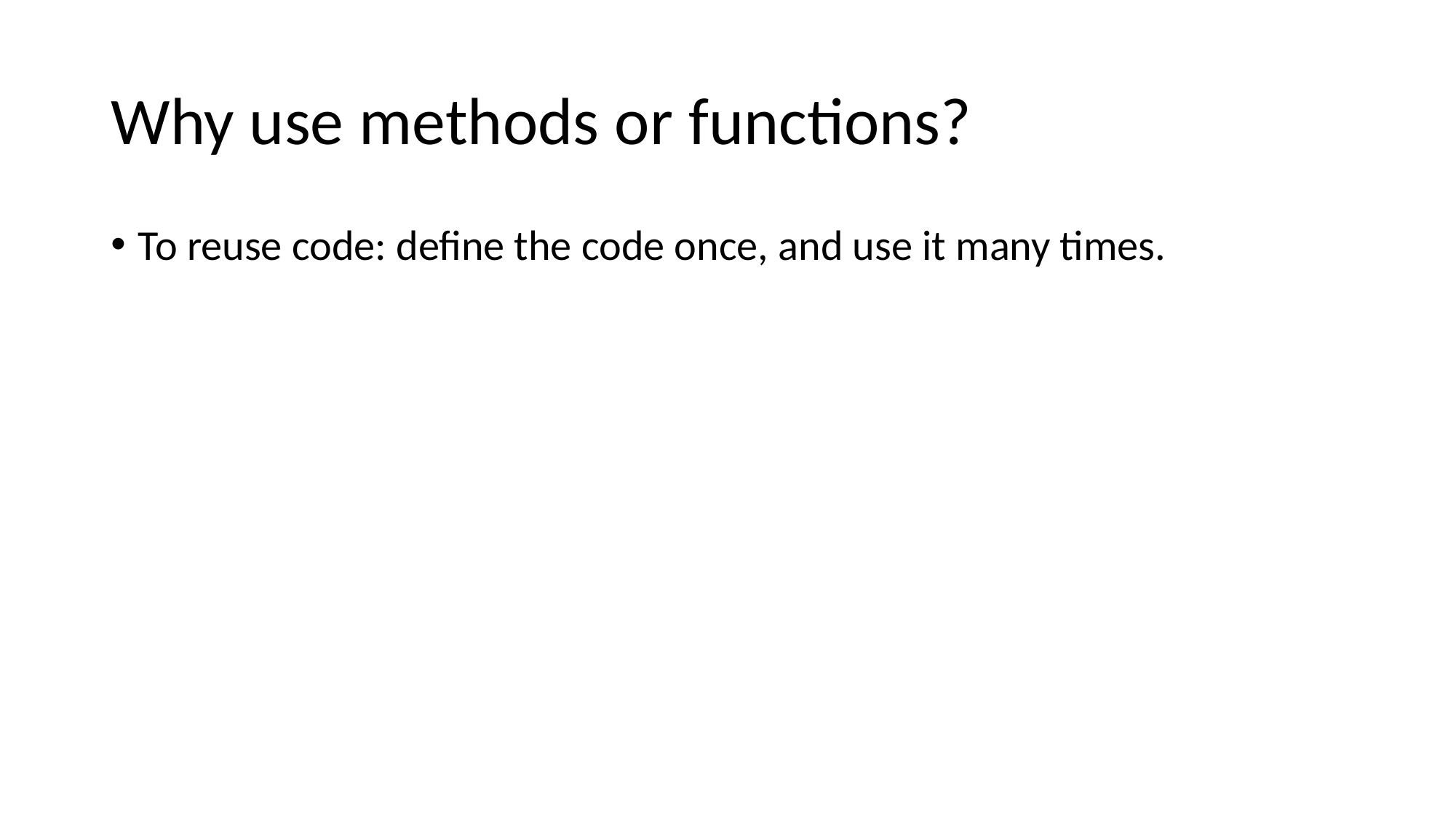

# Why use methods or functions?
To reuse code: define the code once, and use it many times.